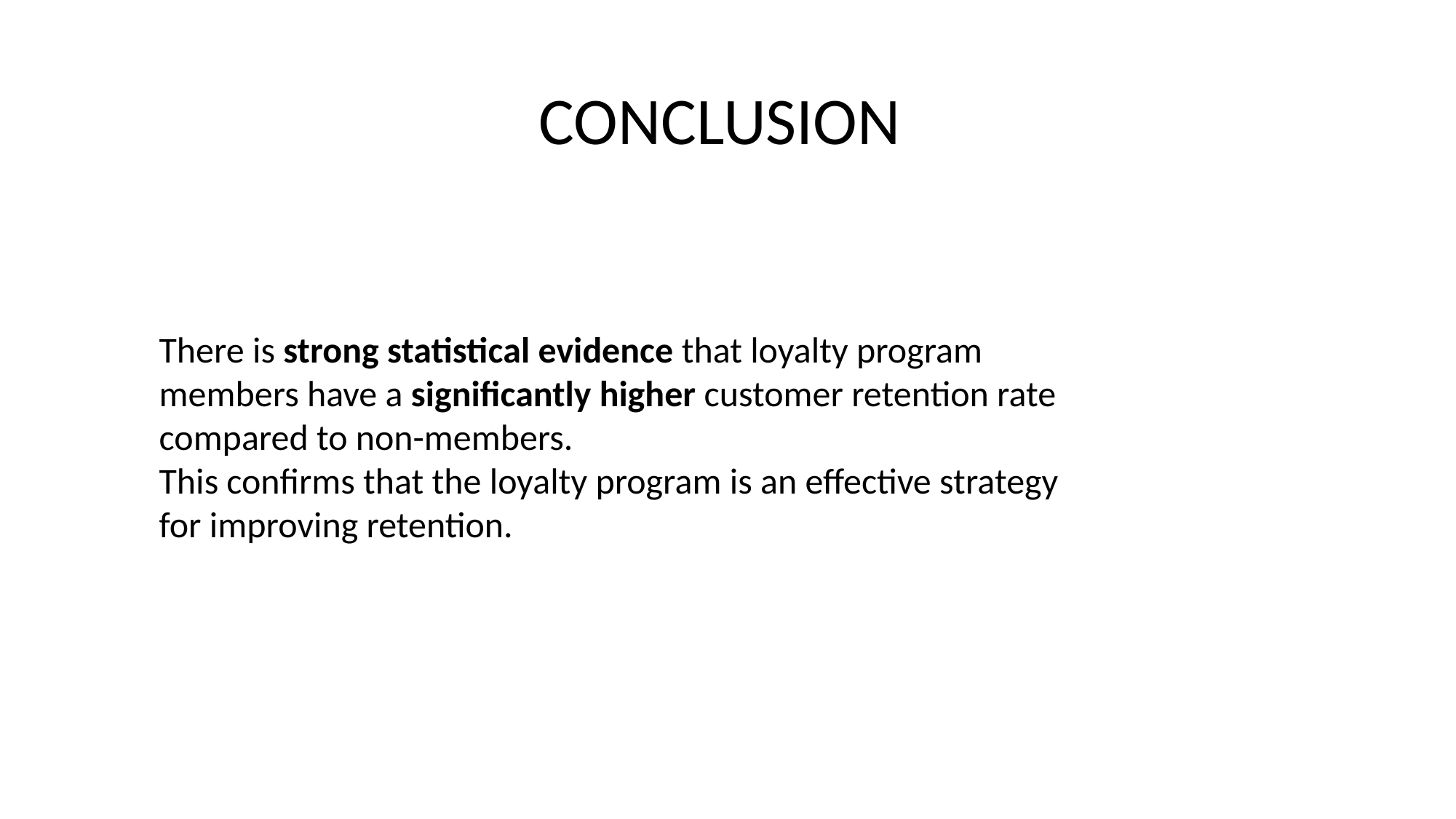

# CONCLUSION
There is strong statistical evidence that loyalty program members have a significantly higher customer retention rate compared to non-members.
This confirms that the loyalty program is an effective strategy for improving retention.